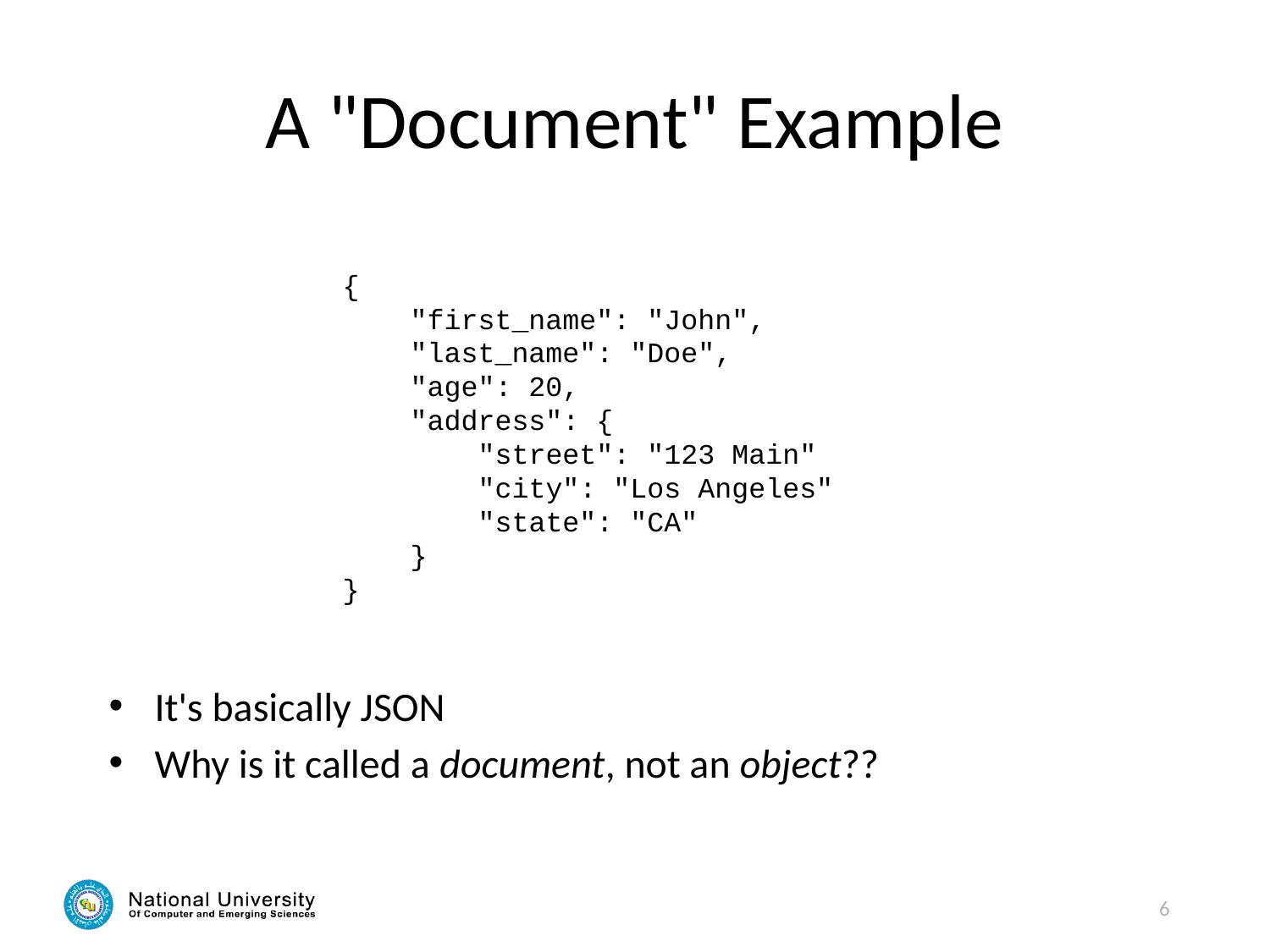

# A "Document" Example
{
    "first_name": "John",
    "last_name": "Doe",
    "age": 20,
    "address": {
        "street": "123 Main"
        "city": "Los Angeles"
        "state": "CA"
    }
}
It's basically JSON
Why is it called a document, not an object??
6